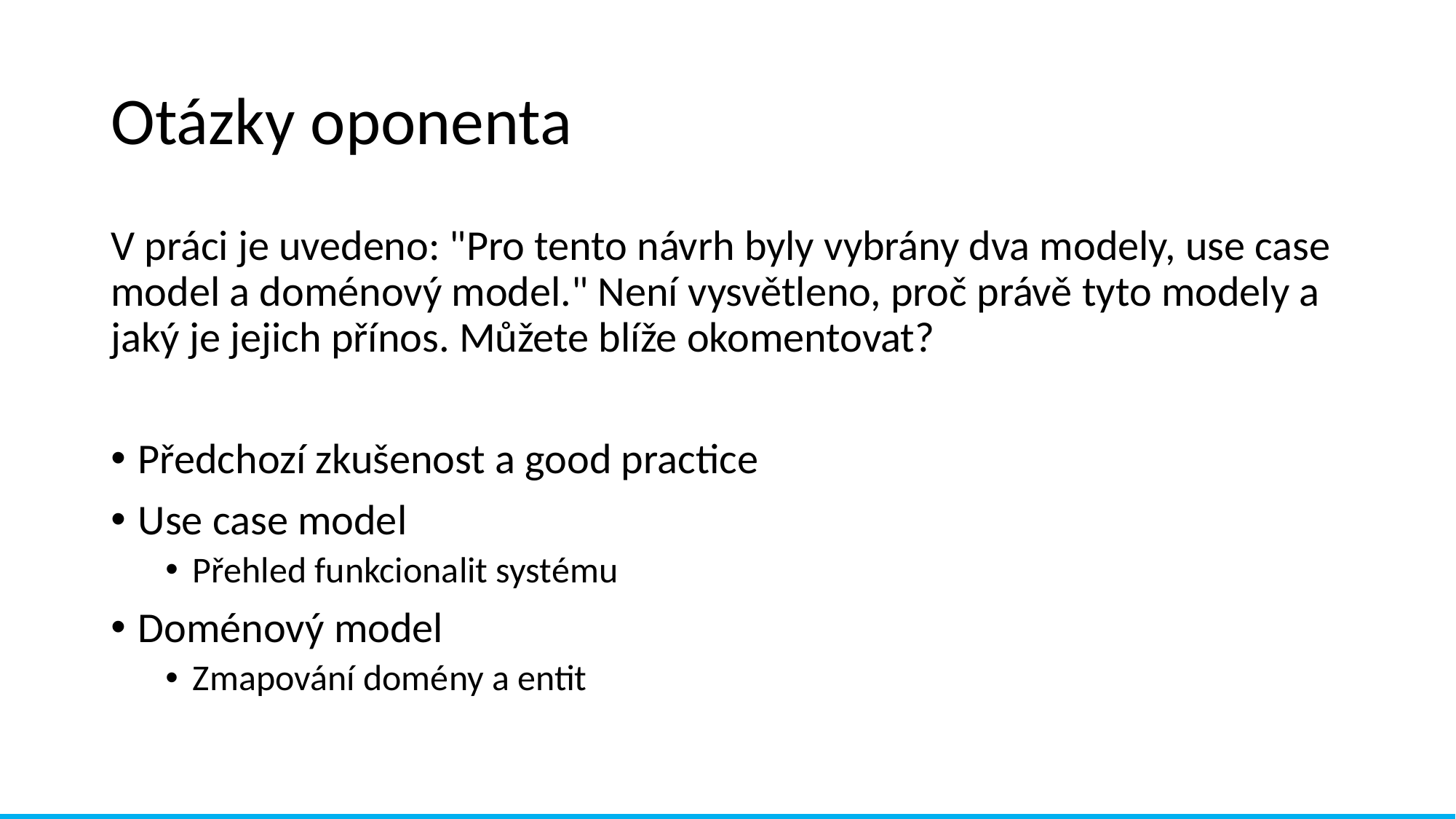

# Otázky oponenta
V práci je uvedeno: "Pro tento návrh byly vybrány dva modely, use case model a doménový model." Není vysvětleno, proč právě tyto modely a jaký je jejich přínos. Můžete blíže okomentovat?

Předchozí zkušenost a good practice
Use case model
Přehled funkcionalit systému
Doménový model
Zmapování domény a entit